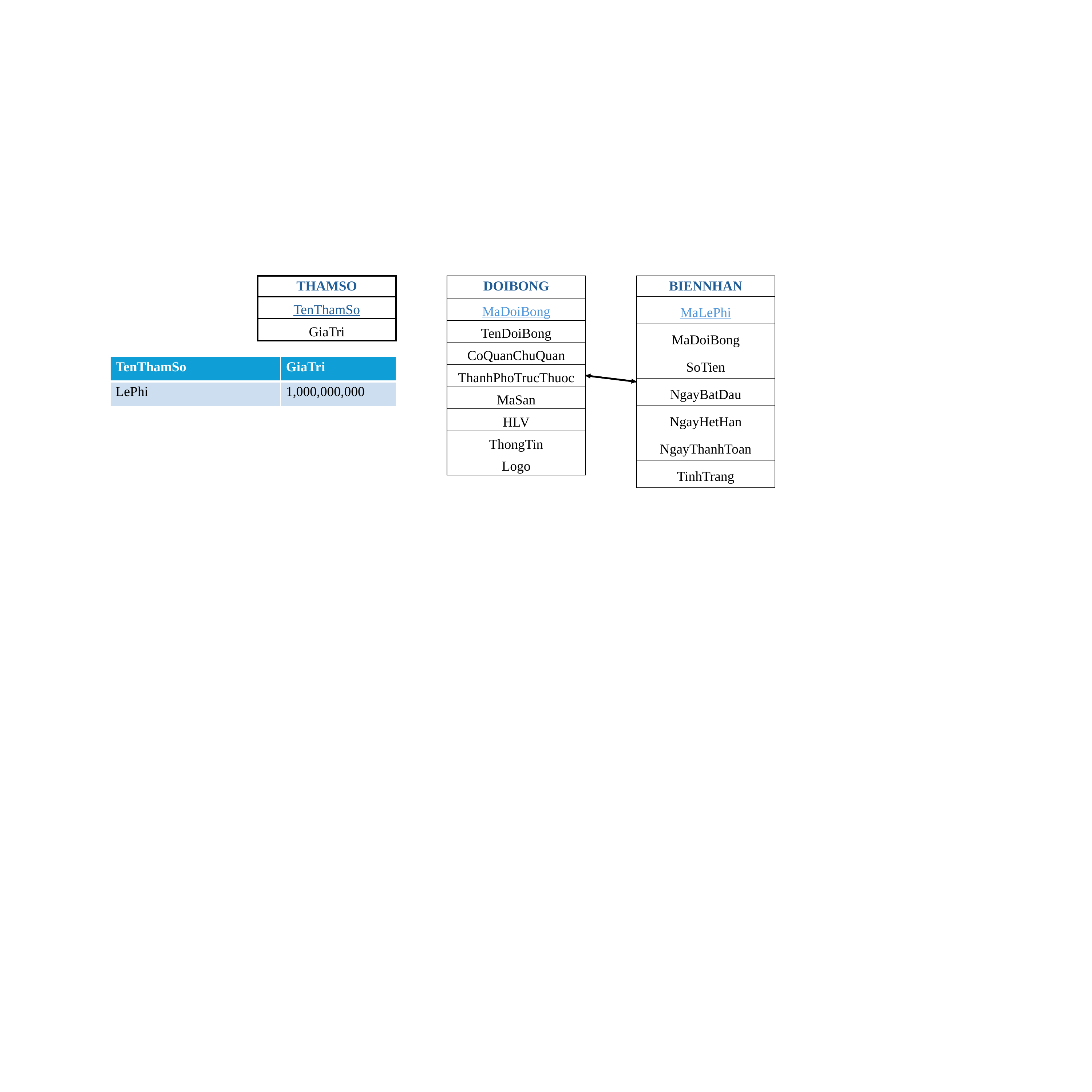

| THAMSO |
| --- |
| TenThamSo |
| GiaTri |
| DOIBONG |
| --- |
| MaDoiBong |
| TenDoiBong |
| CoQuanChuQuan |
| ThanhPhoTrucThuoc |
| MaSan |
| HLV |
| ThongTin |
| Logo |
| BIENNHAN |
| --- |
| MaLePhi |
| MaDoiBong |
| SoTien |
| NgayBatDau |
| NgayHetHan |
| NgayThanhToan |
| TinhTrang |
| TenThamSo | GiaTri |
| --- | --- |
| LePhi | 1,000,000,000 |